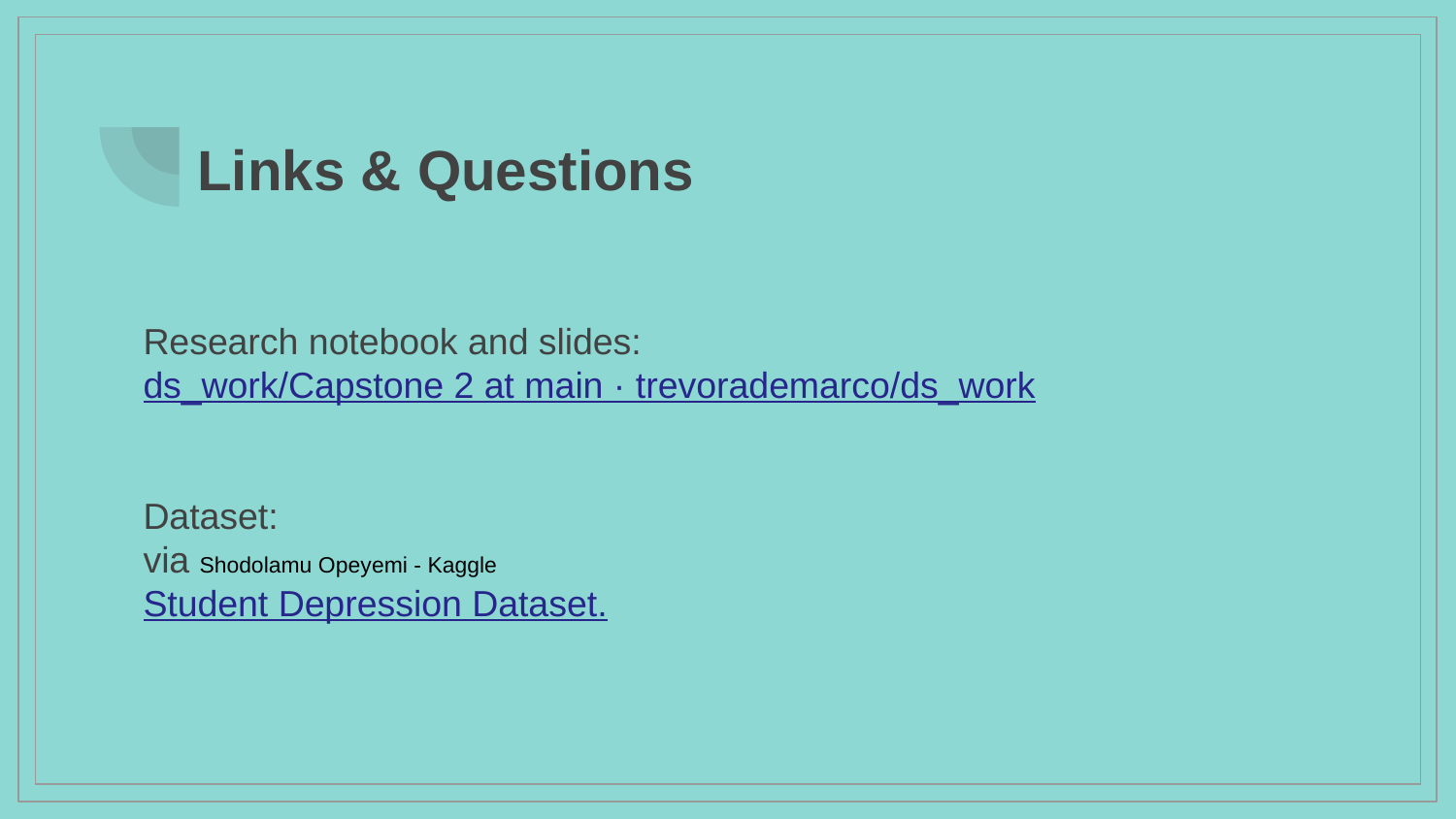

# Links & Questions

Research notebook and slides:
ds_work/Capstone 2 at main · trevorademarco/ds_work

Dataset:
via Shodolamu Opeyemi - Kaggle
Student Depression Dataset.